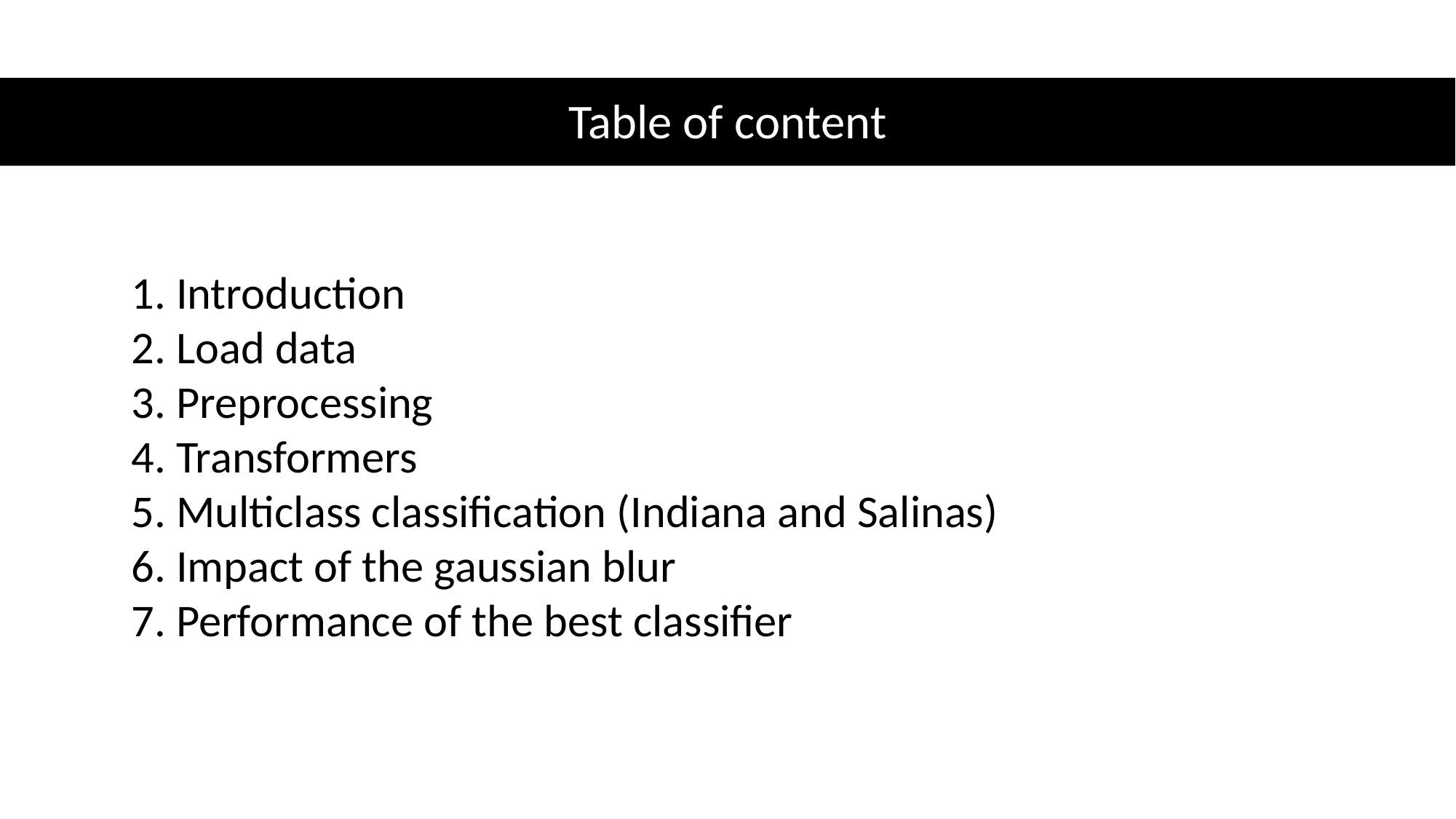

# Table of content
1. Introduction
2. Load data
3. Preprocessing
4. Transformers
5. Multiclass classification (Indiana and Salinas)
6. Impact of the gaussian blur
7. Performance of the best classifier